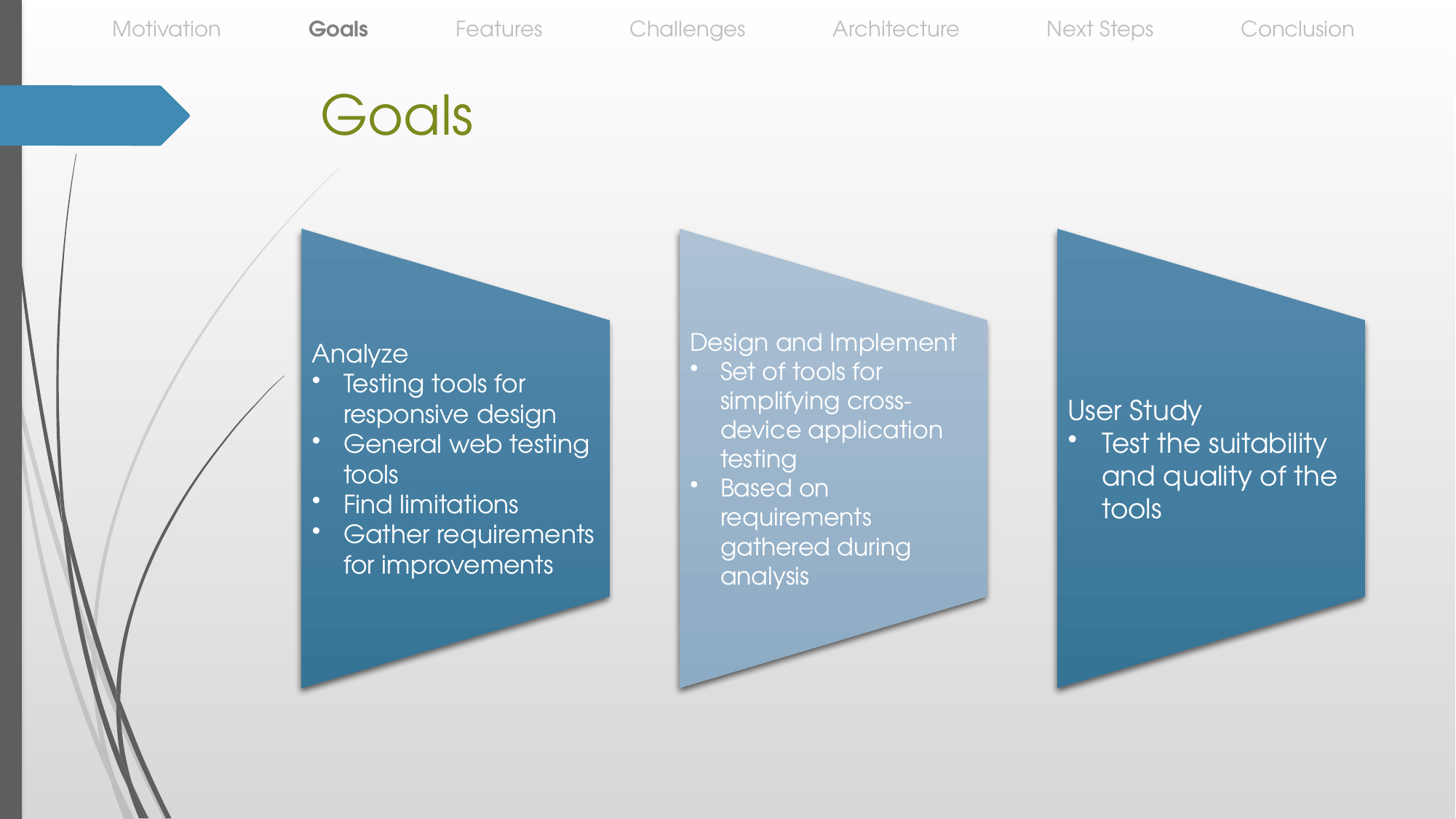

Motivation               Goals               Features               Challenges               Architecture               Next Steps               Conclusion
# Goals

Analyze
Testing tools for responsive design
Design and Implement
Set of tools for simplifying cross-device application testing
User Study
Test the suitability and quality of the tools
General web testing tools
Based on requirements gathered during analysis
Find limitations
Gather requirements for improvements